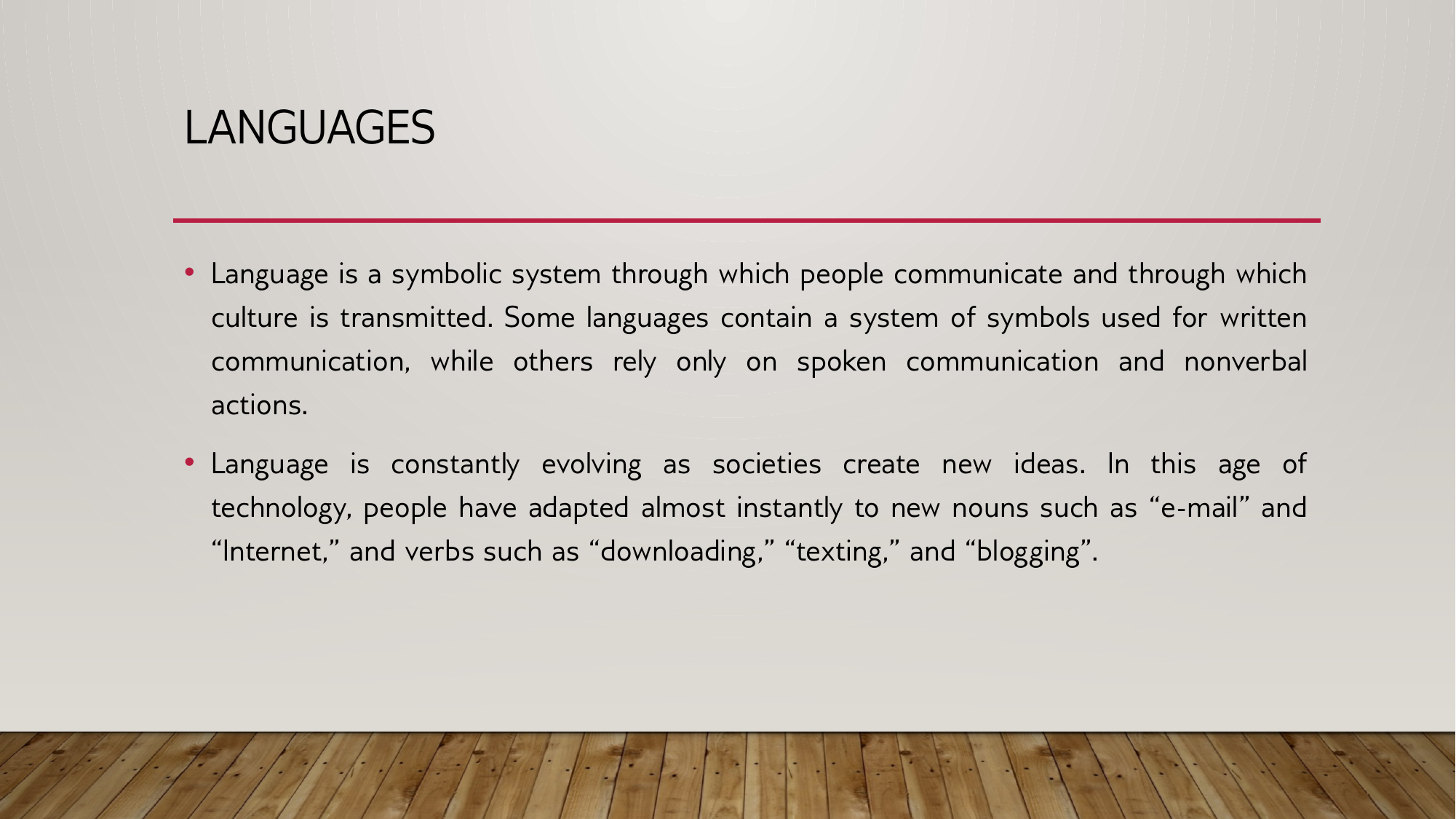

# Languages
Language is a symbolic system through which people communicate and through which culture is transmitted. Some languages contain a system of symbols used for written communication, while others rely only on spoken communication and nonverbal actions.
Language is constantly evolving as societies create new ideas. In this age of technology, people have adapted almost instantly to new nouns such as “e-mail” and “Internet,” and verbs such as “downloading,” “texting,” and “blogging”.